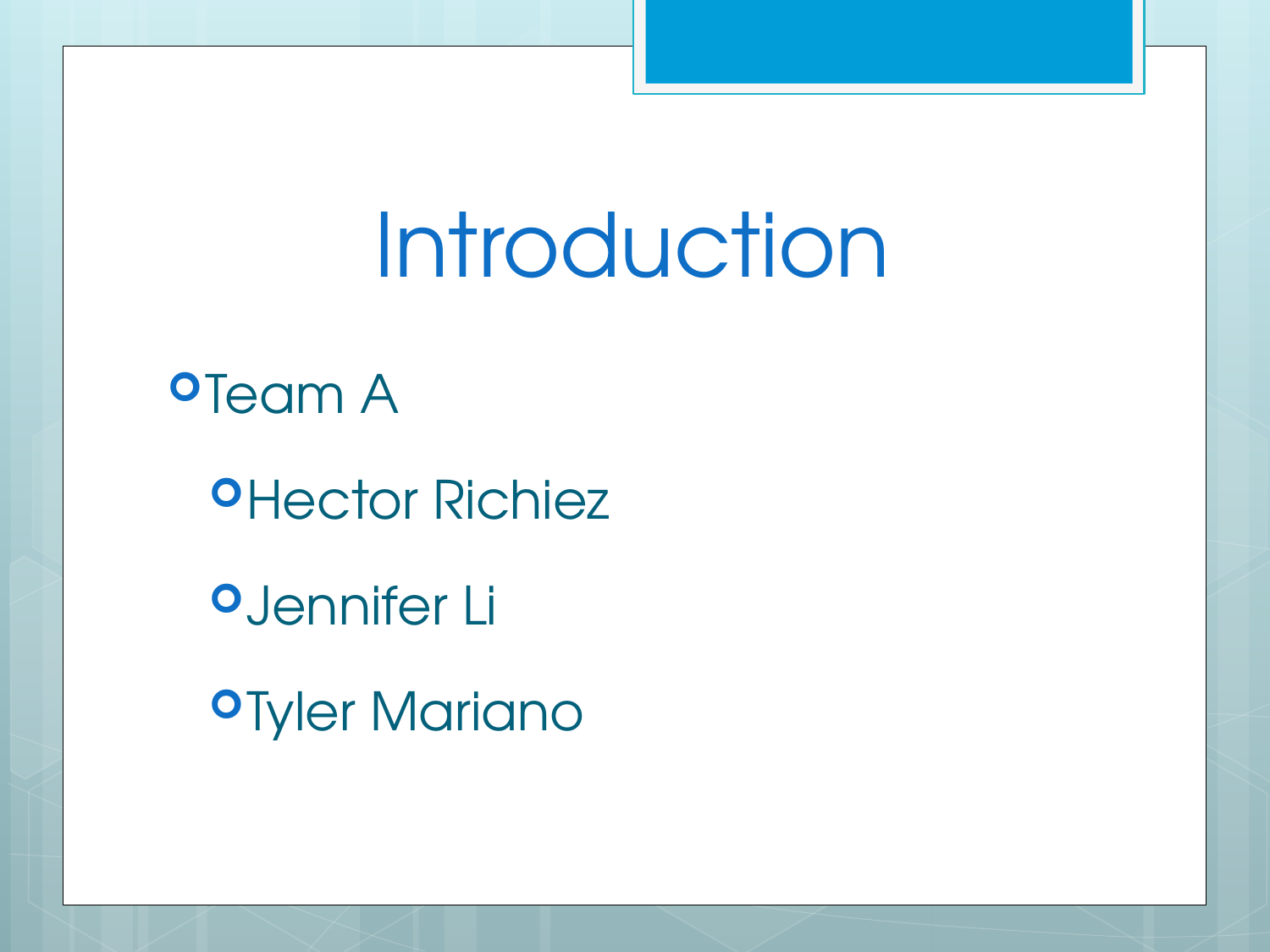

# Introduction
Team A
Hector Richiez
Jennifer Li
Tyler Mariano